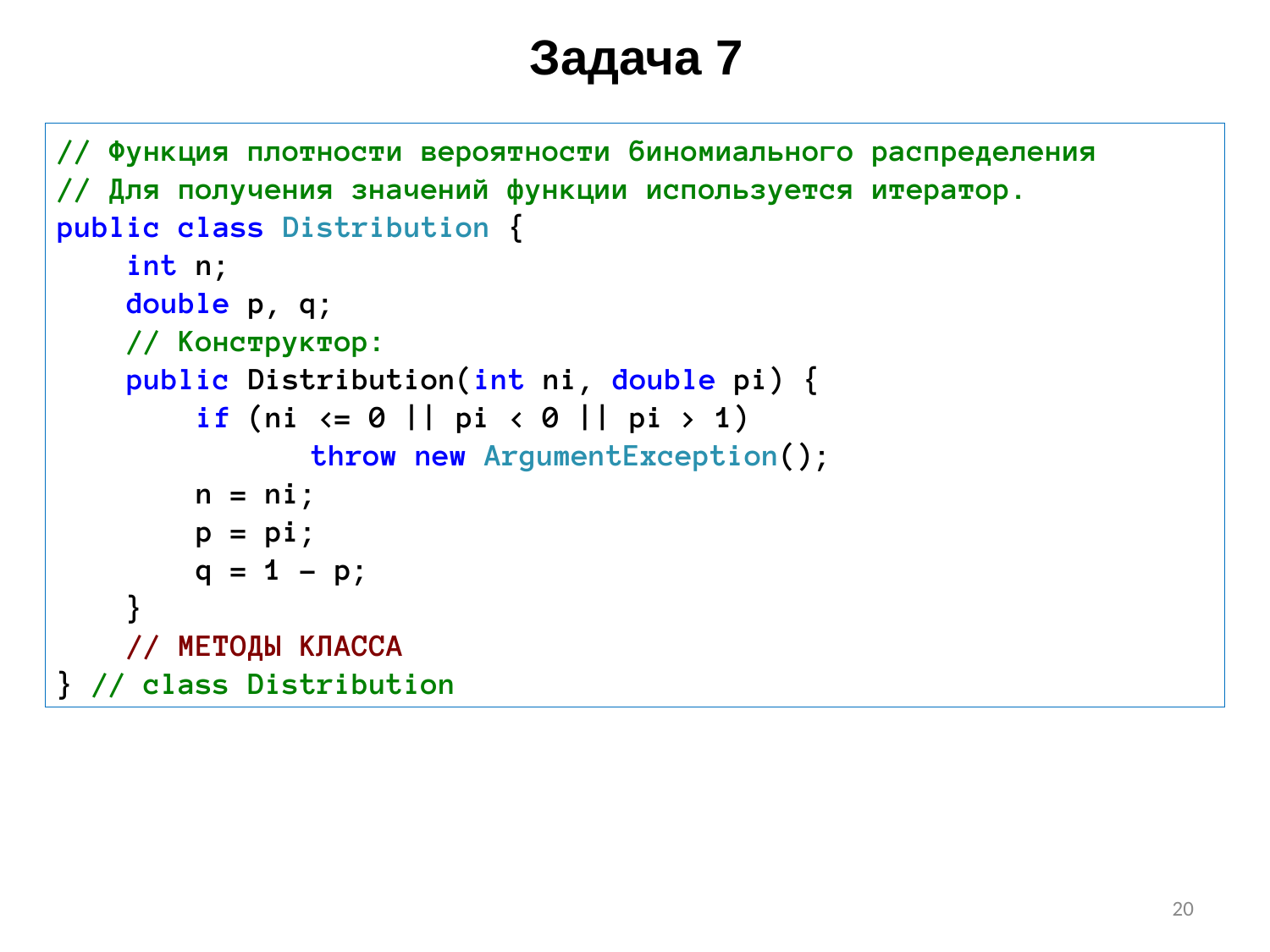

# Задача 7
// Функция плотности вероятности биномиального распределения
// Для получения значений функции используется итератор.
public class Distribution {
    int n;
    double p, q;
    // Конструктор:
    public Distribution(int ni, double pi) {
        if (ni <= 0 || pi < 0 || pi > 1)
		throw new ArgumentException();
        n = ni;
        p = pi;
        q = 1 - p;
    }
    // МЕТОДЫ КЛАССА
} // class Distribution
20